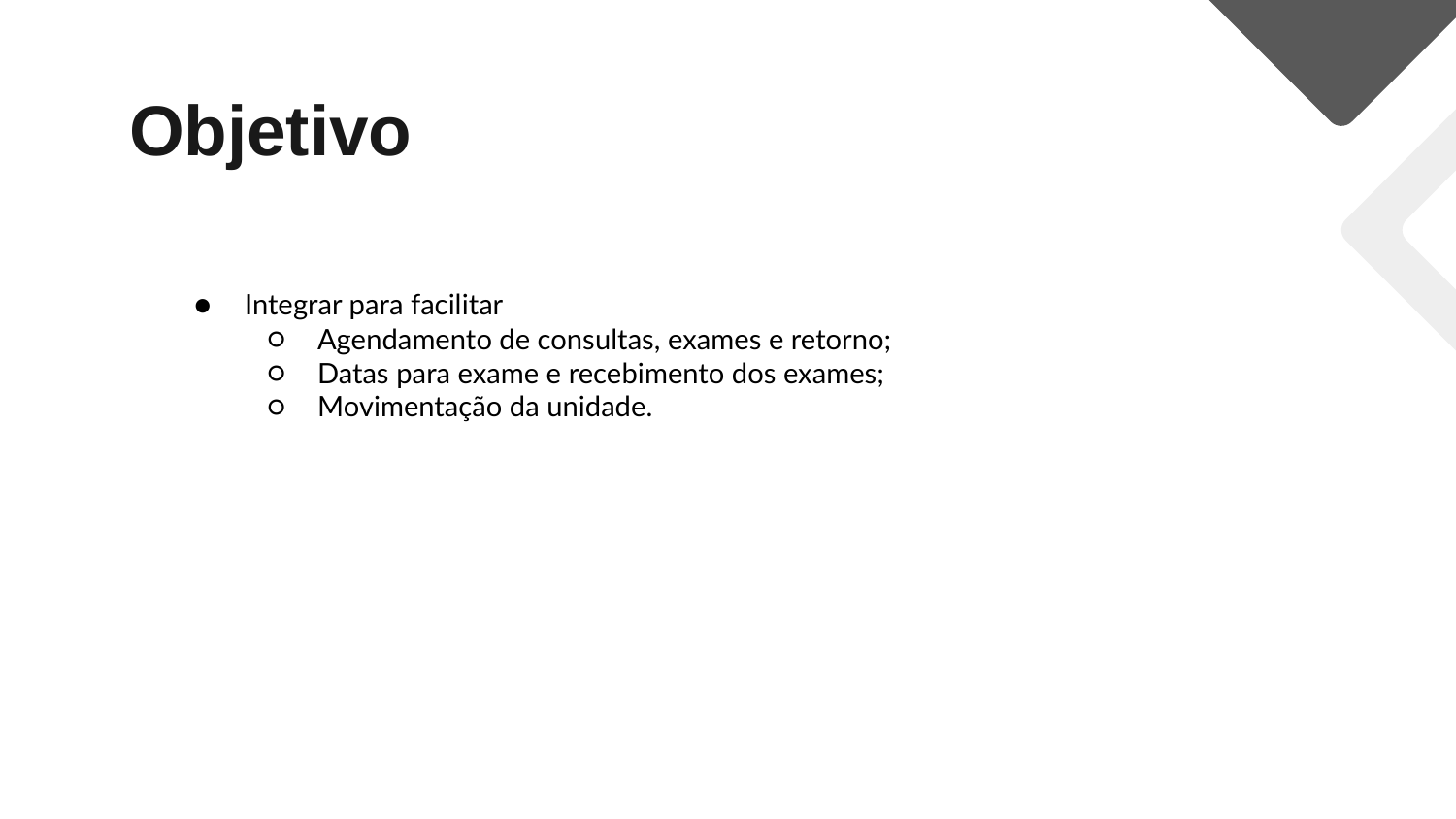

# Objetivo
Integrar para facilitar
Agendamento de consultas, exames e retorno;
Datas para exame e recebimento dos exames;
Movimentação da unidade.